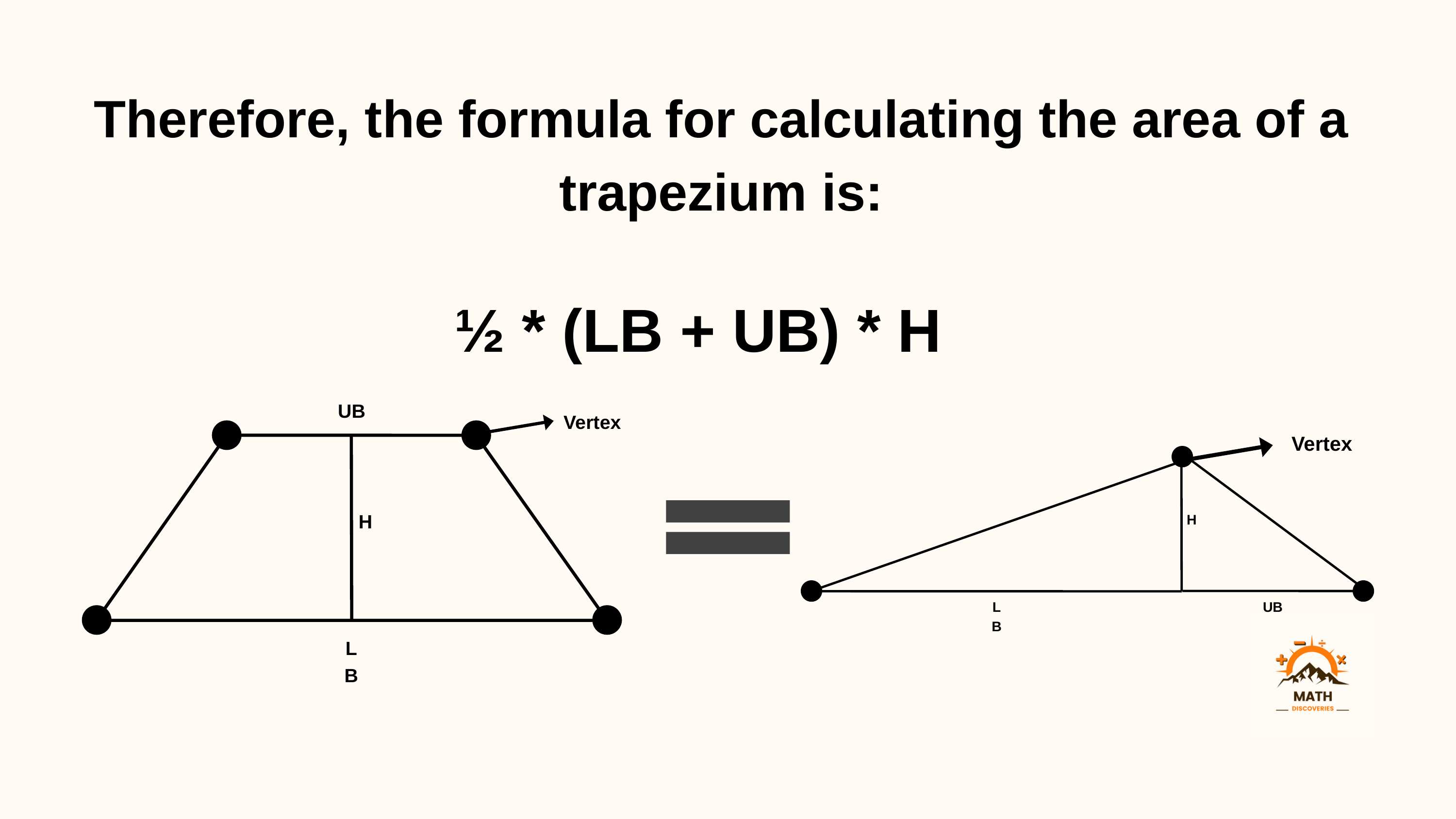

Therefore, the formula for calculating the area of a trapezium is:
½ * (LB + UB) * H
UB
Vertex

H

LB
Vertex

H

LB
UB